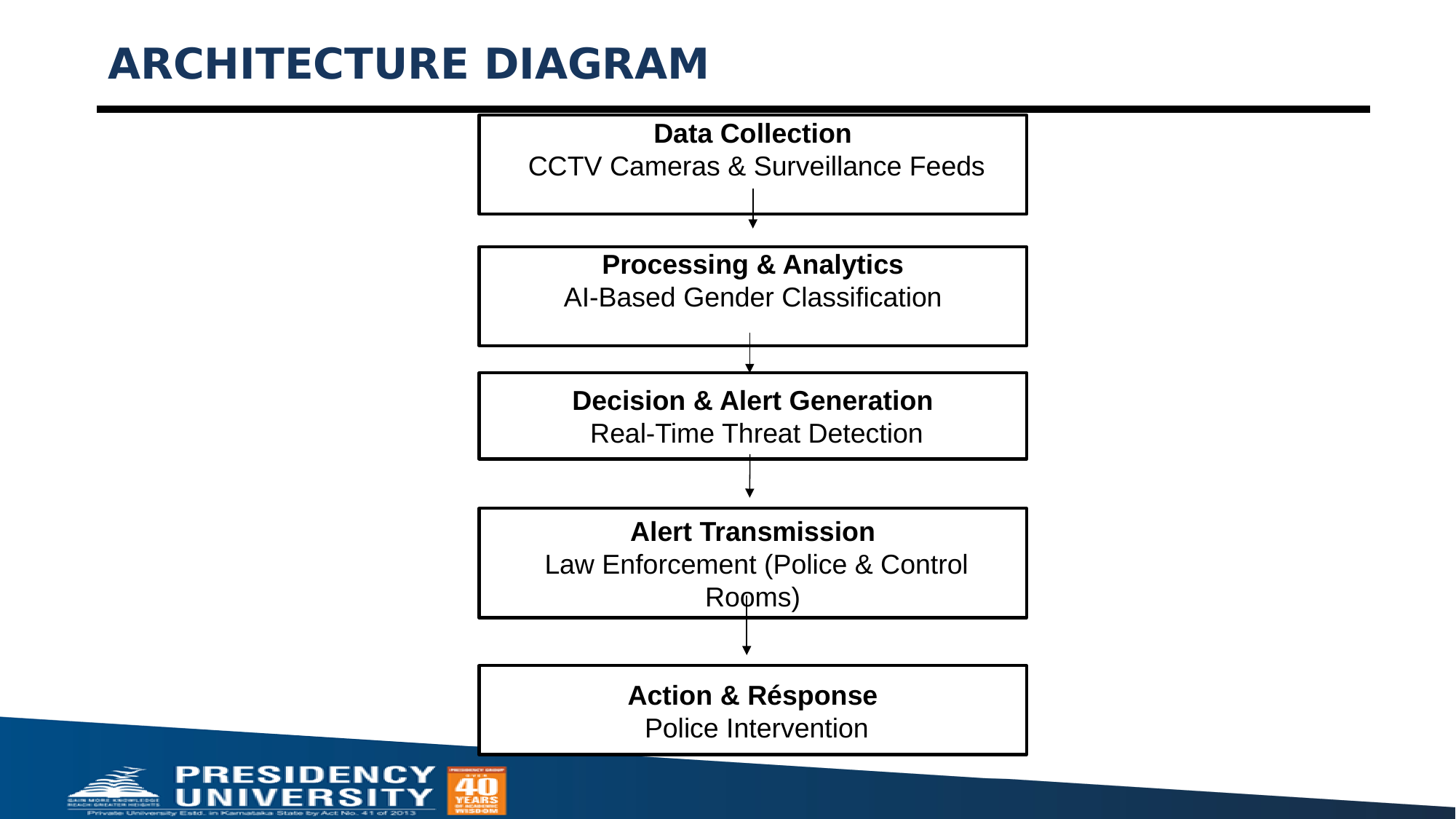

# ARCHITECTURE DIAGRAM

Data Collection
 CCTV Cameras & Surveillance Feeds

Processing & Analytics
AI-Based Gender Classification

Decision & Alert Generation
 Real-Time Threat Detection

Alert Transmission
 Law Enforcement (Police & Control Rooms)

Action & Résponse
 Police Intervention